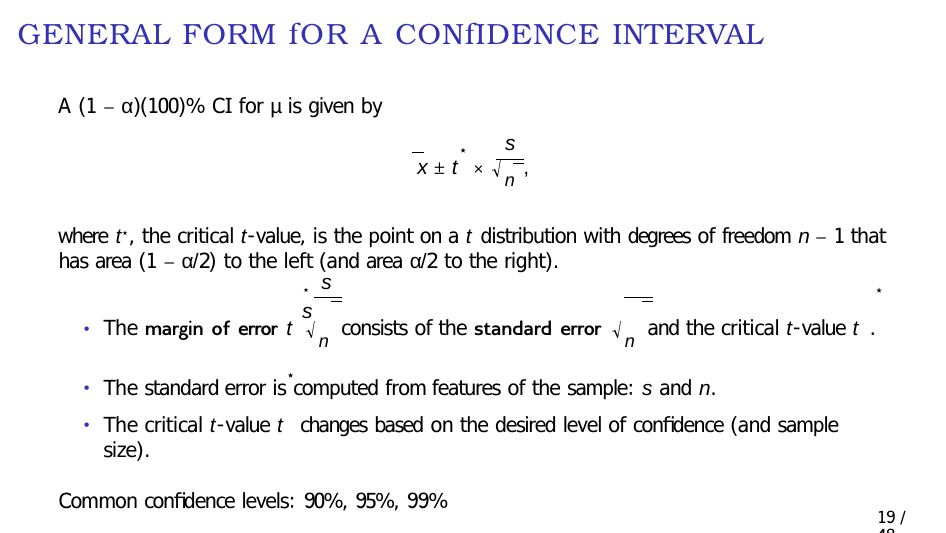

# General Form for a confidence interval
A (1 − α)(100)% CI for µ is given by
s
⋆
x ± t × √n ,
where t⋆, the critical t-value, is the point on a t distribution with degrees of freedom n − 1 that has area (1 − α/2) to the left (and area α/2 to the right).

The margin of error t √n consists of the standard error √n and the critical t-value t .
The standard error is computed from features of the sample: s and n.
The critical t-value t changes based on the desired level of confidence (and sample size).

Common confidence levels: 90%, 95%, 99%

⋆ s	s
⋆

⋆
19 / 48